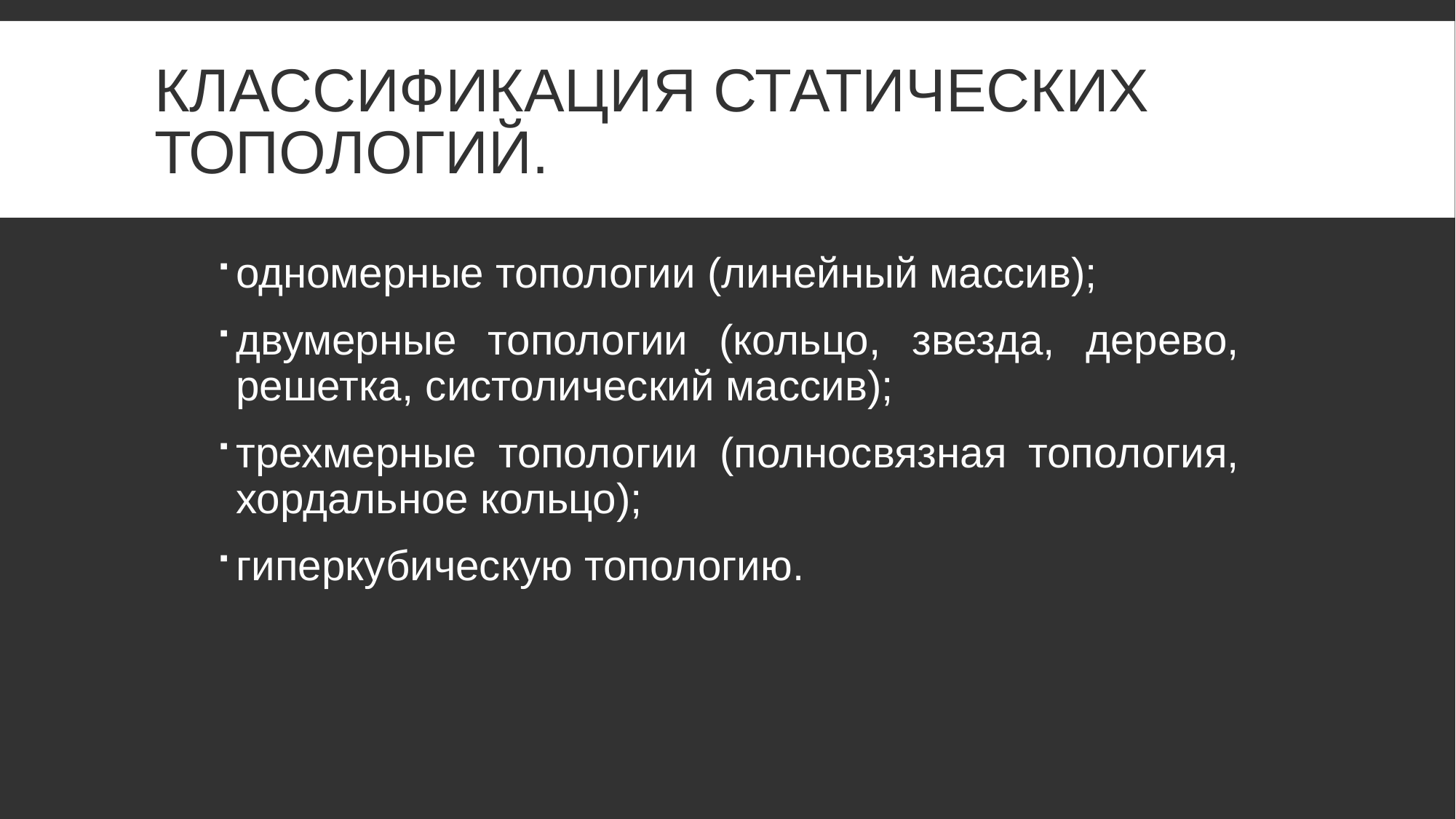

# Классификация статических топологий.
одномерные топологии (линейный массив);
двумерные топологии (кольцо, звезда, дерево, решетка, систолический массив);
трехмерные топологии (полносвязная топология, хордальное кольцо);
гиперкубическую топологию.